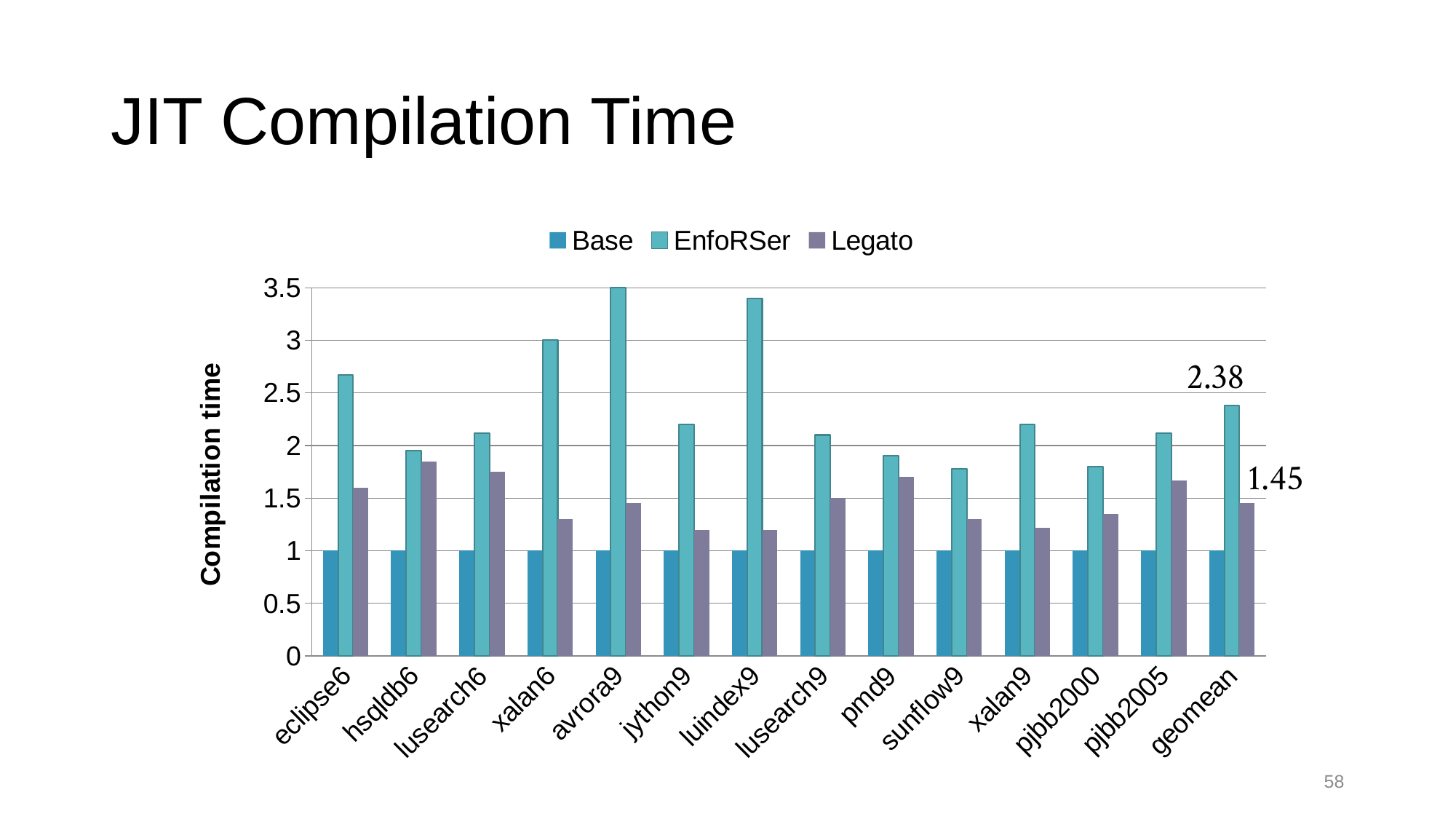

# JIT Compilation Time

### Chart

| Category | Base | EnfoRSer | Legato |
|---|---|---|---|
| eclipse6 | 1.0 | 2.67 | 1.6 |
| hsqldb6 | 1.0 | 1.95 | 1.85 |
| lusearch6 | 1.0 | 2.12 | 1.75 |
| xalan6 | 1.0 | 3.0 | 1.3 |
| avrora9 | 1.0 | 5.41 | 1.45 |
| jython9 | 1.0 | 2.2 | 1.2 |
| luindex9 | 1.0 | 3.4 | 1.2 |
| lusearch9 | 1.0 | 2.1 | 1.5 |
| pmd9 | 1.0 | 1.9 | 1.7 |
| sunflow9 | 1.0 | 1.78 | 1.3 |
| xalan9 | 1.0 | 2.2 | 1.22 |
| pjbb2000 | 1.0 | 1.8 | 1.35 |
| pjbb2005 | 1.0 | 2.12 | 1.67 |
| geomean | 1.0 | 2.38 | 1.45 |
1.45
58